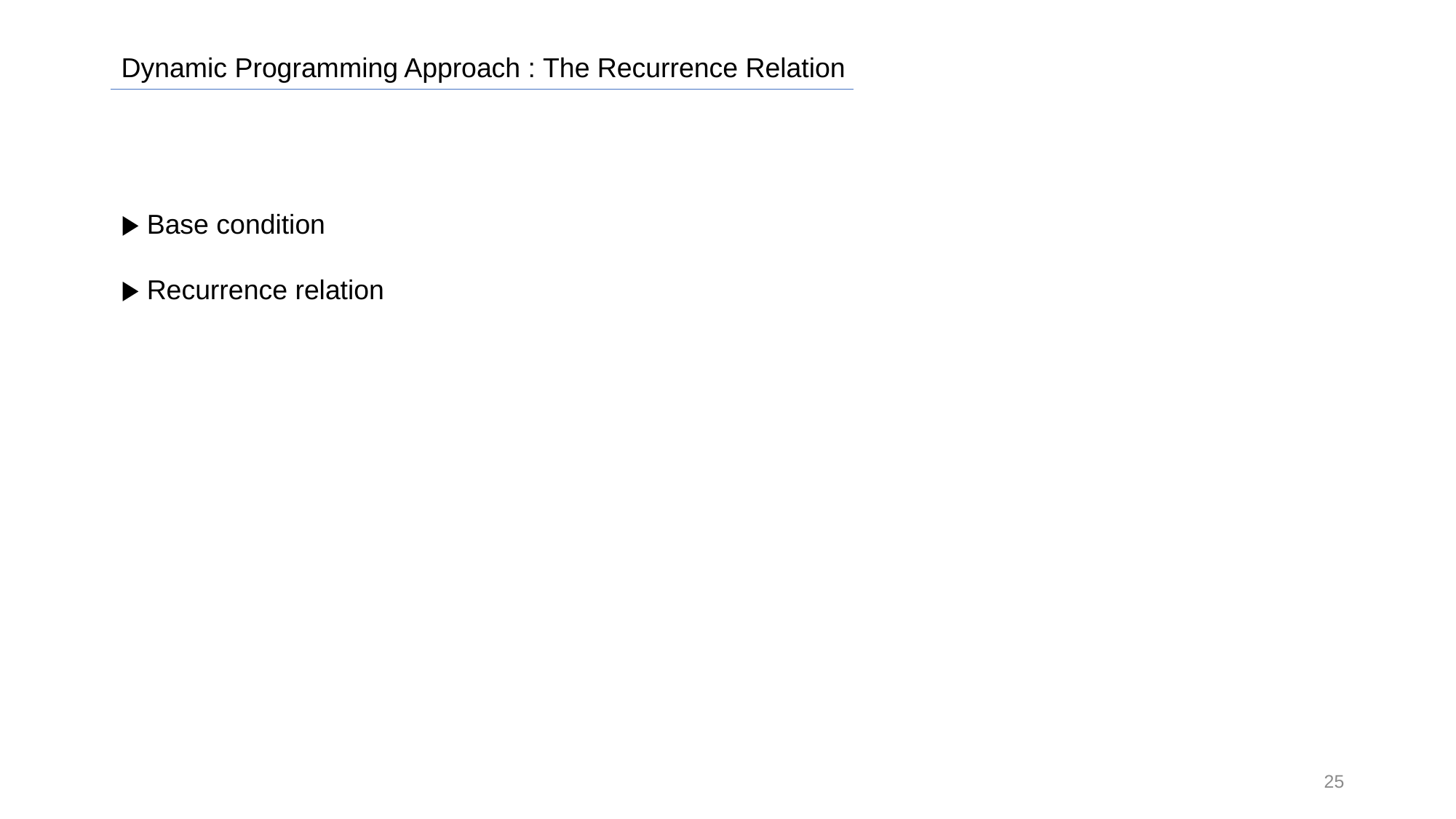

Dynamic Programming Approach : The Recurrence Relation
▶ Base condition

▶ Recurrence relation
25